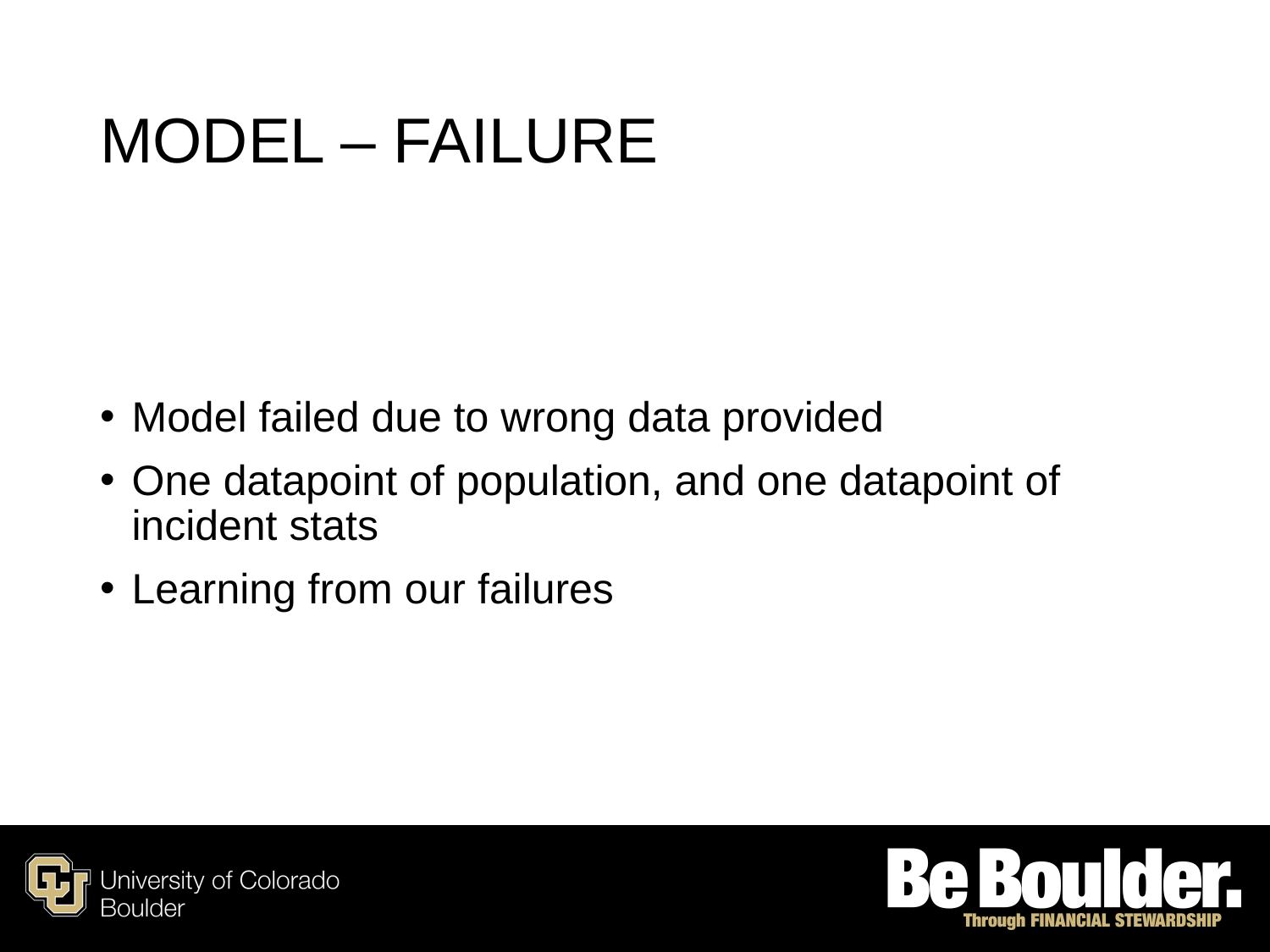

# Model – Failure
Model failed due to wrong data provided
One datapoint of population, and one datapoint of incident stats
Learning from our failures